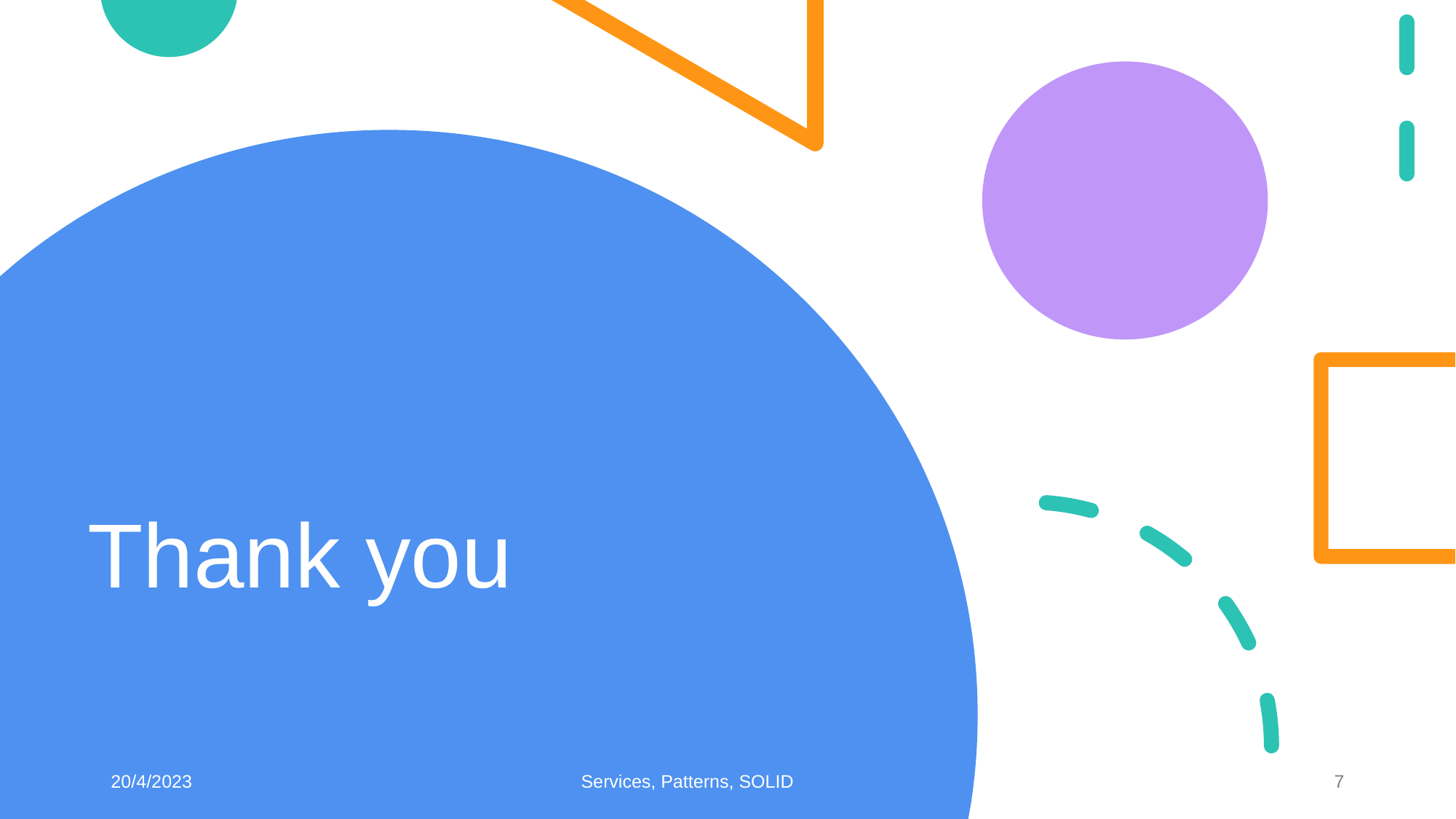

# Thank you

20/4/2023
Services, Patterns, SOLID
7